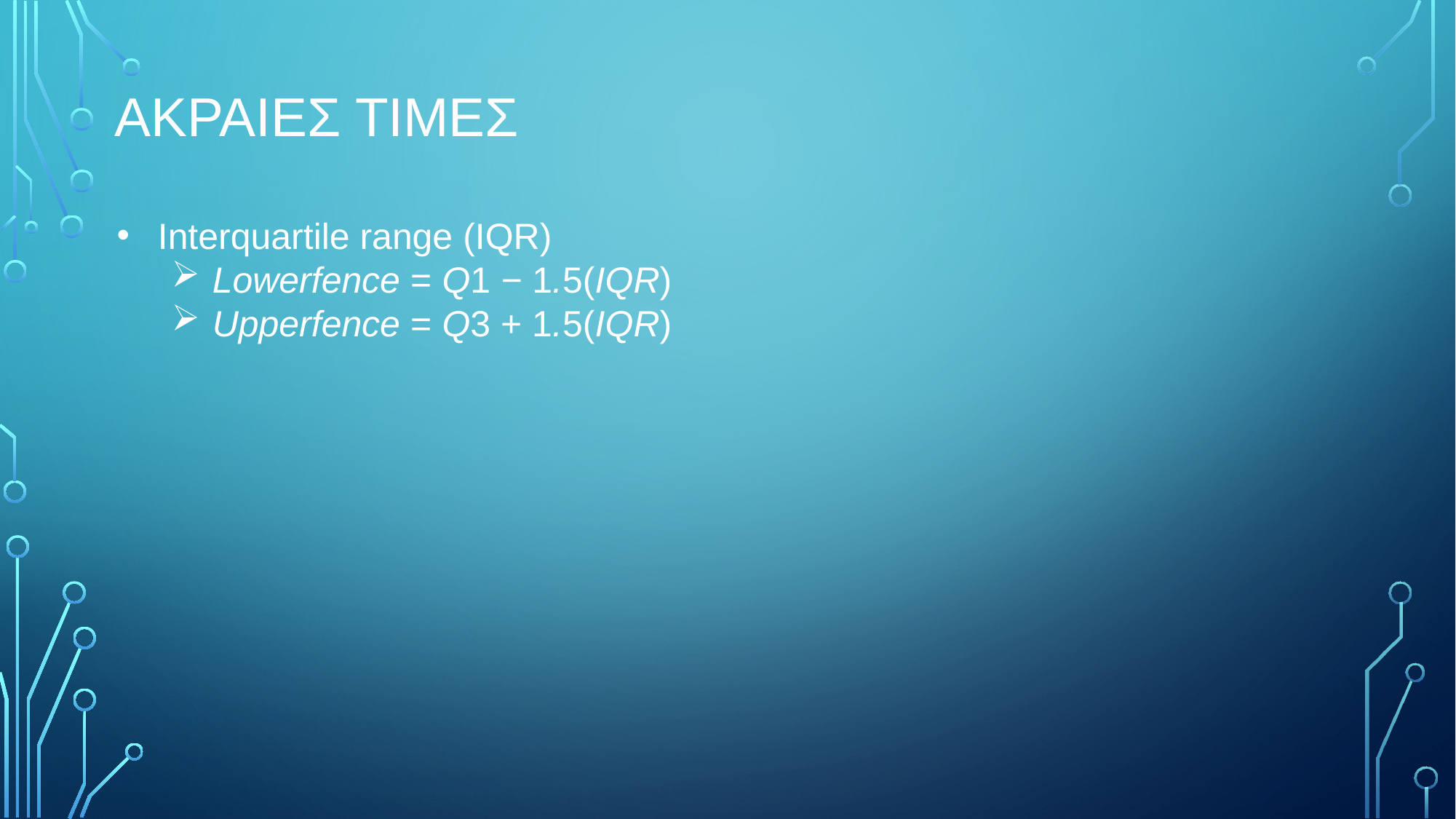

# Ακραιεσ τιμεσ
Interquartile range (IQR)
Lowerfence = Q1 − 1.5(IQR)
Upperfence = Q3 + 1.5(IQR)